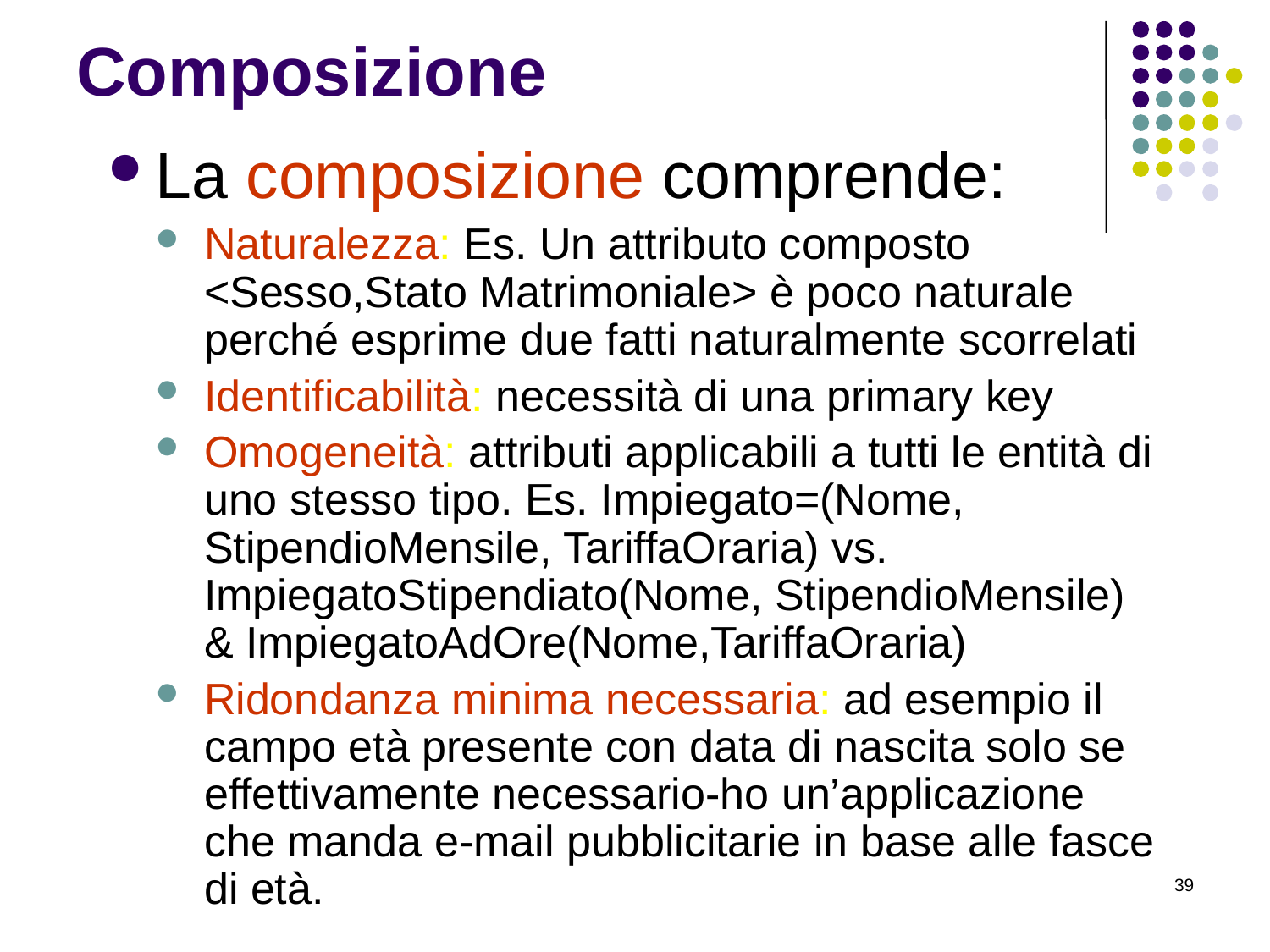

# Composizione
La composizione comprende:
Naturalezza: Es. Un attributo composto <Sesso,Stato Matrimoniale> è poco naturale perché esprime due fatti naturalmente scorrelati
Identificabilità: necessità di una primary key
Omogeneità: attributi applicabili a tutti le entità di uno stesso tipo. Es. Impiegato=(Nome, StipendioMensile, TariffaOraria) vs. ImpiegatoStipendiato(Nome, StipendioMensile) & ImpiegatoAdOre(Nome,TariffaOraria)
Ridondanza minima necessaria: ad esempio il campo età presente con data di nascita solo se effettivamente necessario-ho un’applicazione che manda e-mail pubblicitarie in base alle fasce di età.
39